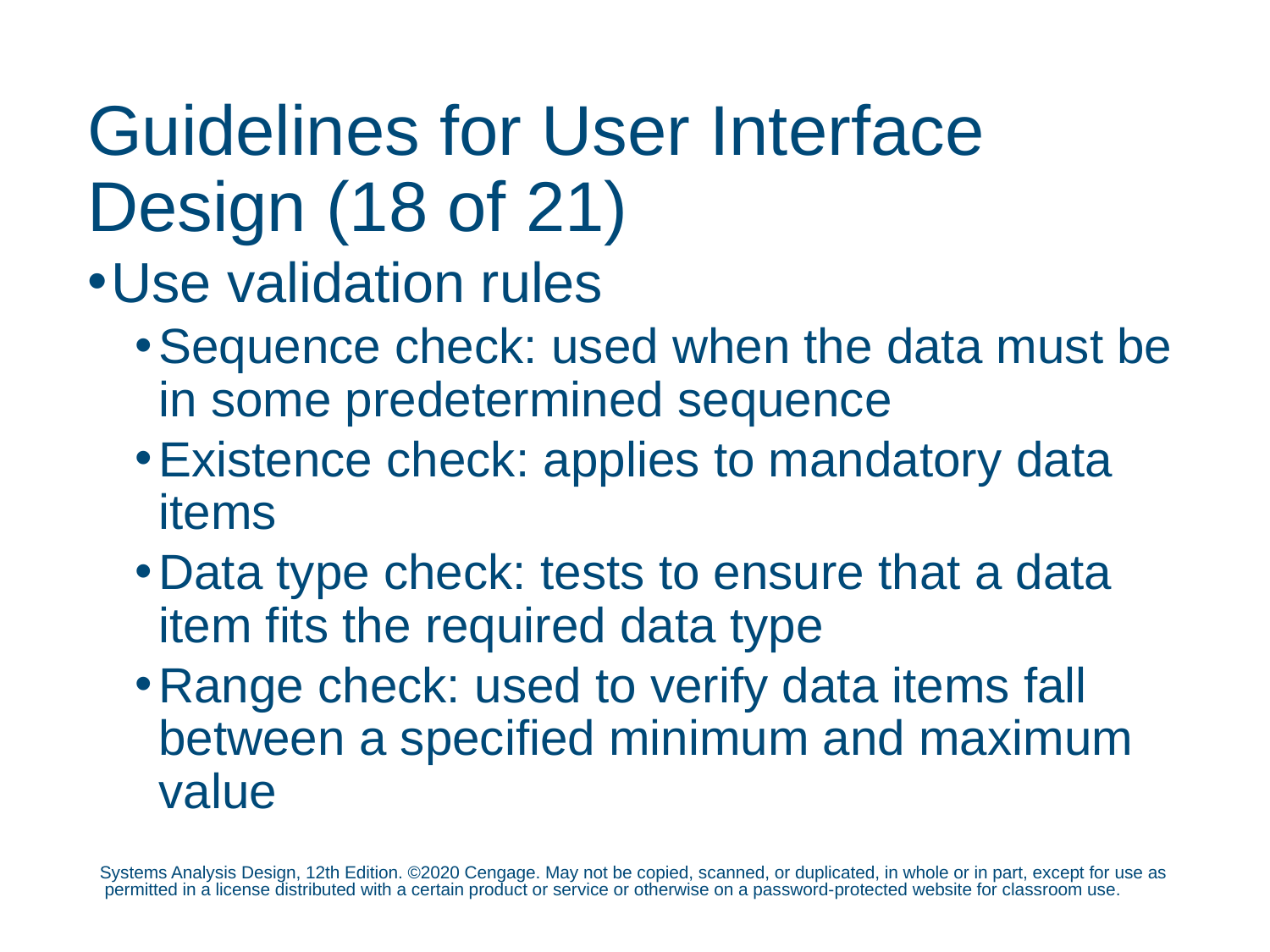

# Guidelines for User Interface Design (18 of 21)
Use validation rules
Sequence check: used when the data must be in some predetermined sequence
Existence check: applies to mandatory data items
Data type check: tests to ensure that a data item fits the required data type
Range check: used to verify data items fall between a specified minimum and maximum value

Systems Analysis Design, 12th Edition. ©2020 Cengage. May not be copied, scanned, or duplicated, in whole or in part, except for use as permitted in a license distributed with a certain product or service or otherwise on a password-protected website for classroom use.